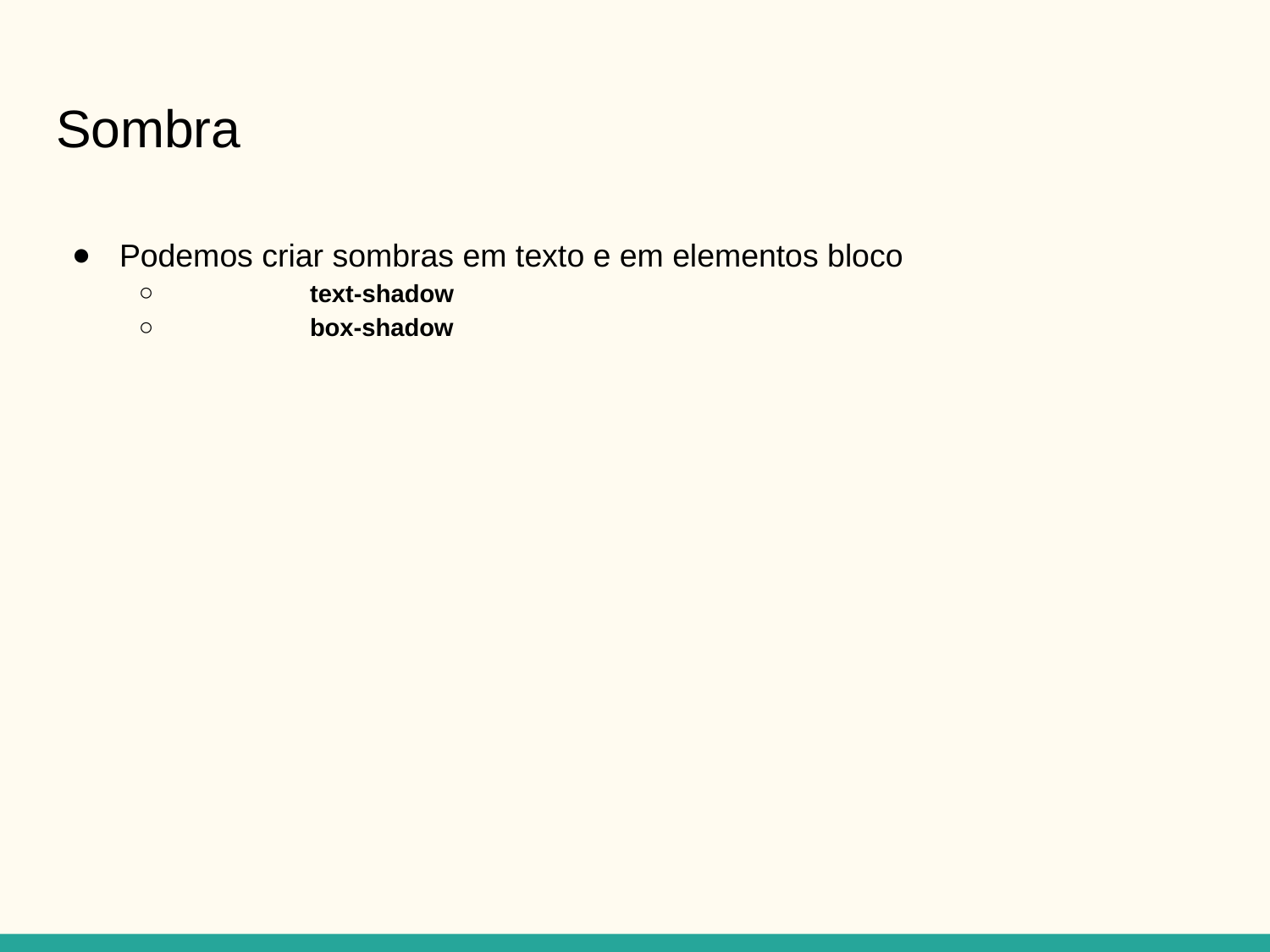

# Sombra
Podemos criar sombras em texto e em elementos bloco
	text-shadow
	box-shadow